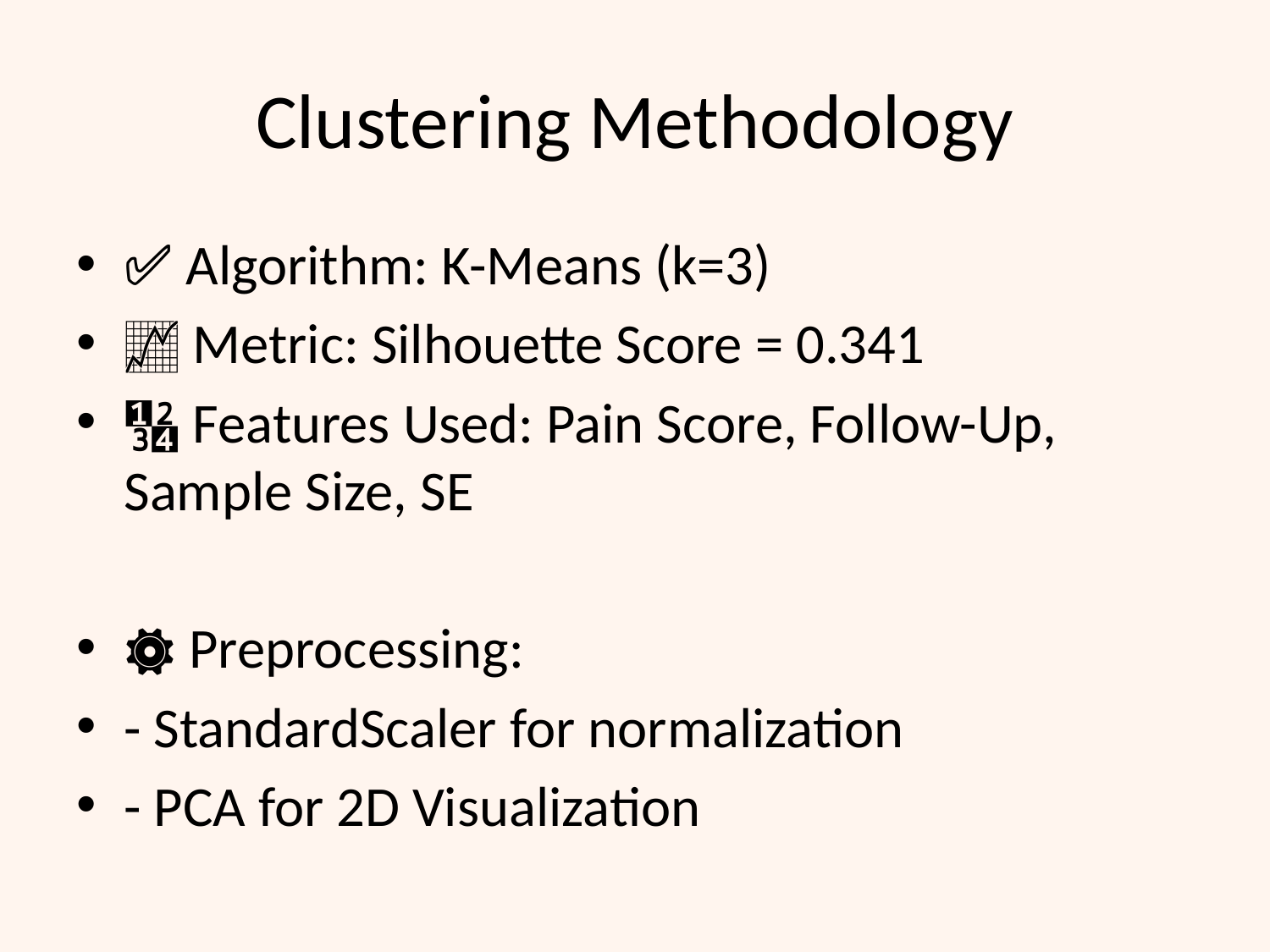

# Clustering Methodology
✅ Algorithm: K-Means (k=3)
📈 Metric: Silhouette Score = 0.341
🔢 Features Used: Pain Score, Follow-Up, Sample Size, SE

⚙️ Preprocessing:
- StandardScaler for normalization
- PCA for 2D Visualization